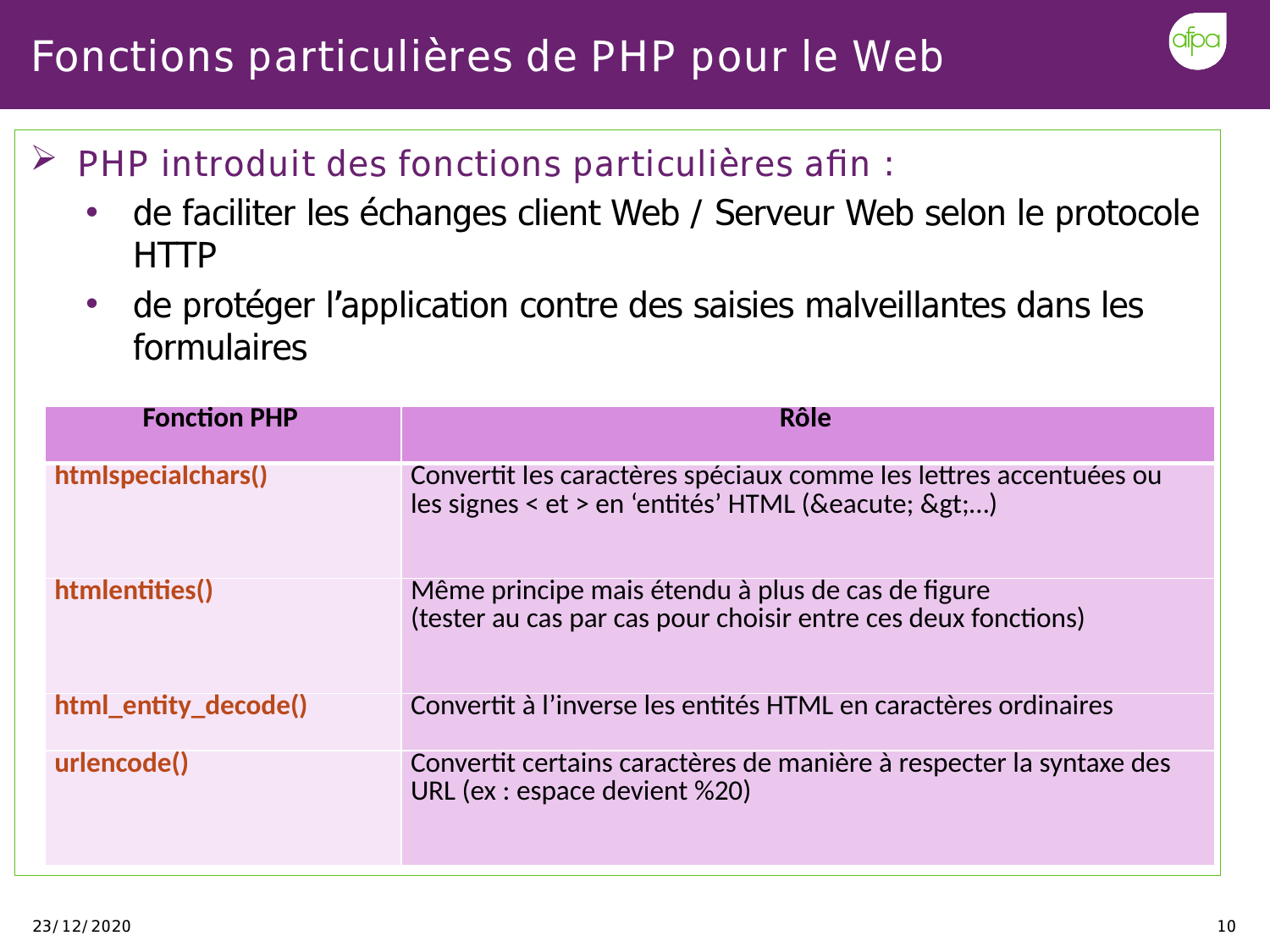

# Fonctions particulières de PHP pour le Web
PHP introduit des fonctions particulières afin :
de faciliter les échanges client Web / Serveur Web selon le protocole HTTP
de protéger l’application contre des saisies malveillantes dans les formulaires

| Fonction PHP | Rôle |
| --- | --- |
| htmlspecialchars() | Convertit les caractères spéciaux comme les lettres accentuées ou les signes < et > en ‘entités’ HTML (&eacute; &gt;…) |
| htmlentities() | Même principe mais étendu à plus de cas de figure (tester au cas par cas pour choisir entre ces deux fonctions) |
| html\_entity\_decode() | Convertit à l’inverse les entités HTML en caractères ordinaires |
| urlencode() | Convertit certains caractères de manière à respecter la syntaxe des URL (ex : espace devient %20) |
23/12/2020
10